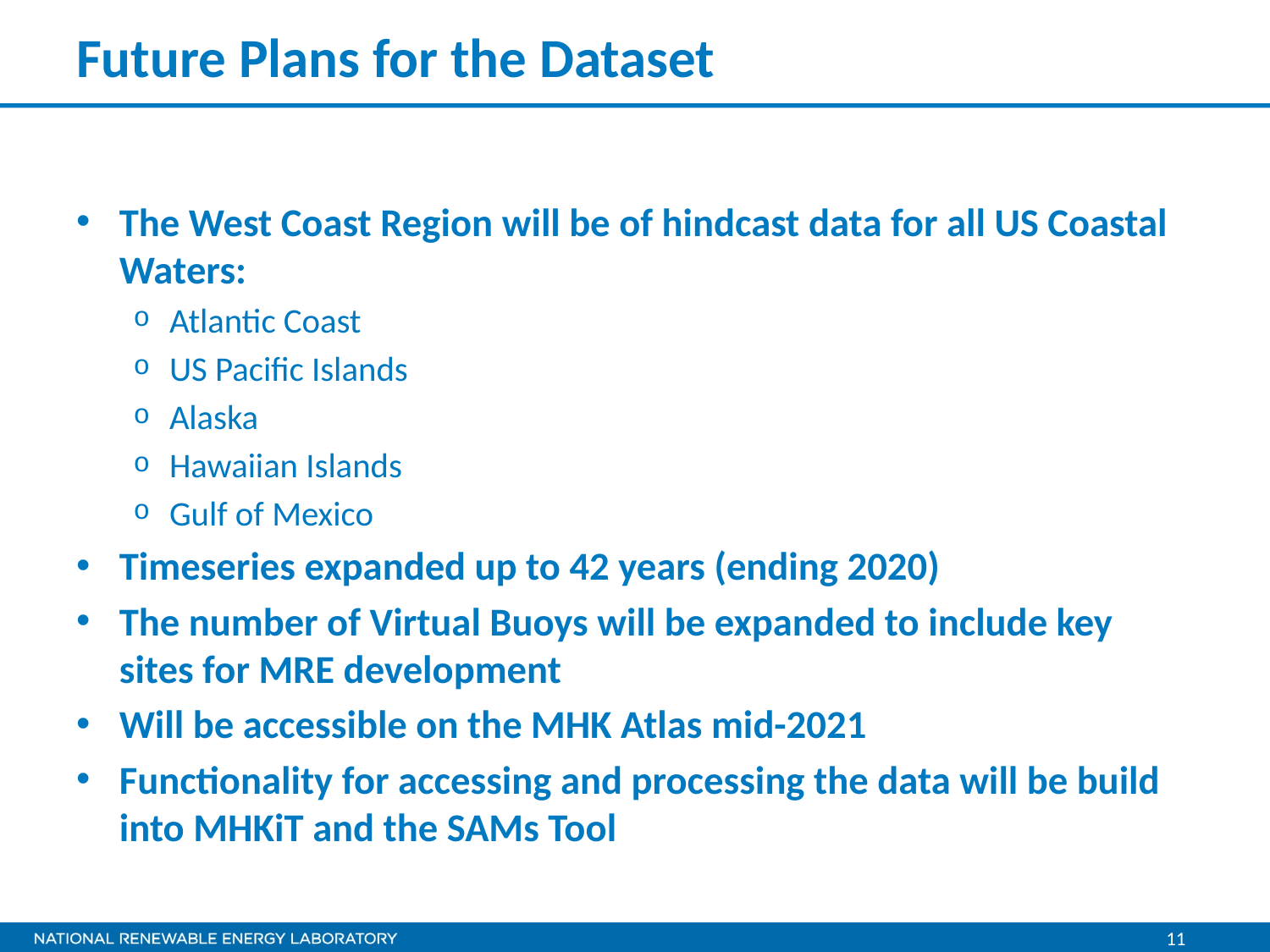

# Future Plans for the Dataset
The West Coast Region will be of hindcast data for all US Coastal Waters:
Atlantic Coast
US Pacific Islands
Alaska
Hawaiian Islands
Gulf of Mexico
Timeseries expanded up to 42 years (ending 2020)
The number of Virtual Buoys will be expanded to include key sites for MRE development
Will be accessible on the MHK Atlas mid-2021
Functionality for accessing and processing the data will be build into MHKiT and the SAMs Tool